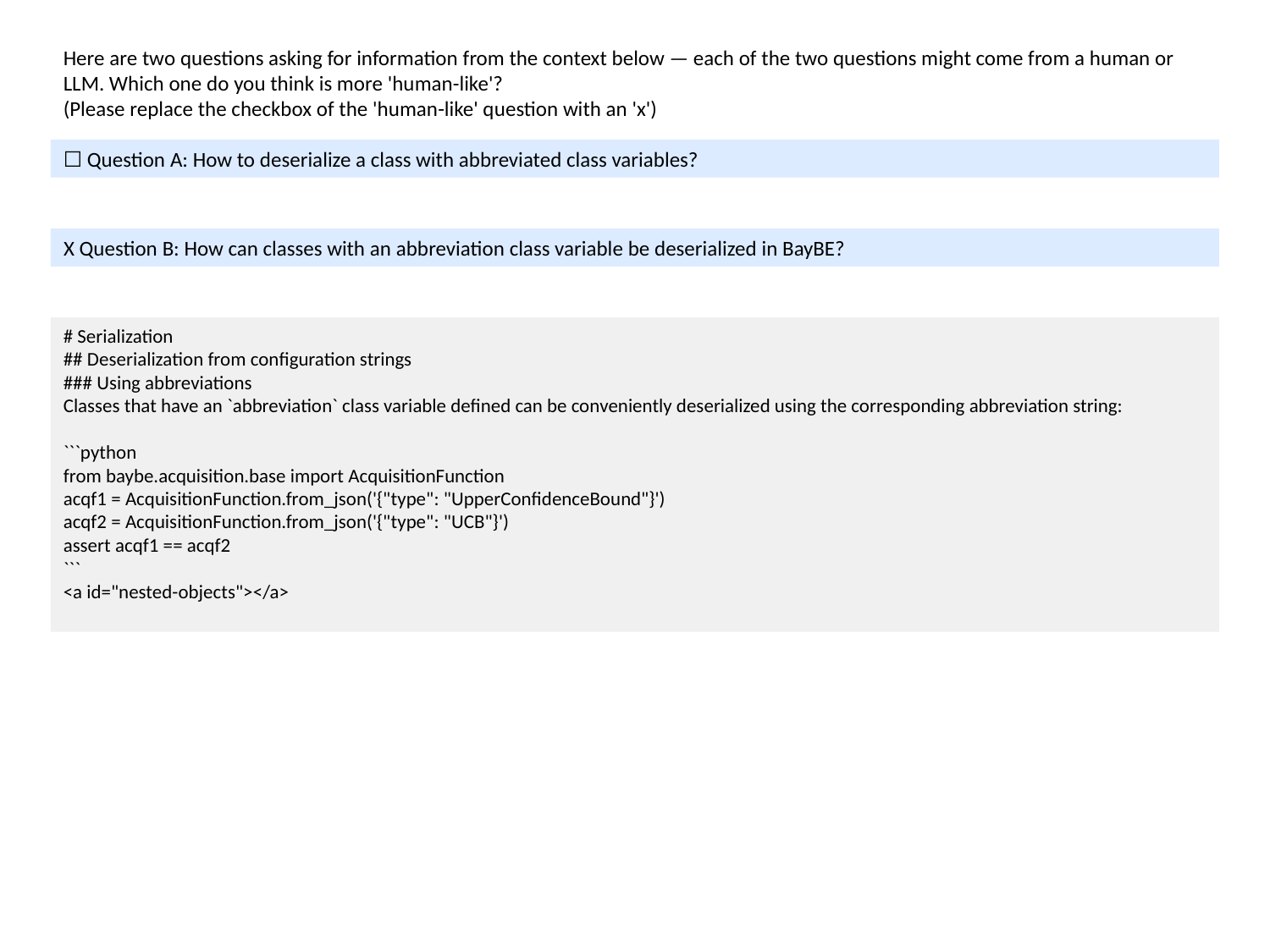

Here are two questions asking for information from the context below — each of the two questions might come from a human or LLM. Which one do you think is more 'human-like'?
(Please replace the checkbox of the 'human-like' question with an 'x')
☐ Question A: How to deserialize a class with abbreviated class variables?
X Question B: How can classes with an abbreviation class variable be deserialized in BayBE?
# Serialization
## Deserialization from configuration strings
### Using abbreviations
Classes that have an `abbreviation` class variable defined can be conveniently deserialized using the corresponding abbreviation string:

```python
from baybe.acquisition.base import AcquisitionFunction
acqf1 = AcquisitionFunction.from_json('{"type": "UpperConfidenceBound"}')
acqf2 = AcquisitionFunction.from_json('{"type": "UCB"}')
assert acqf1 == acqf2
```
<a id="nested-objects"></a>